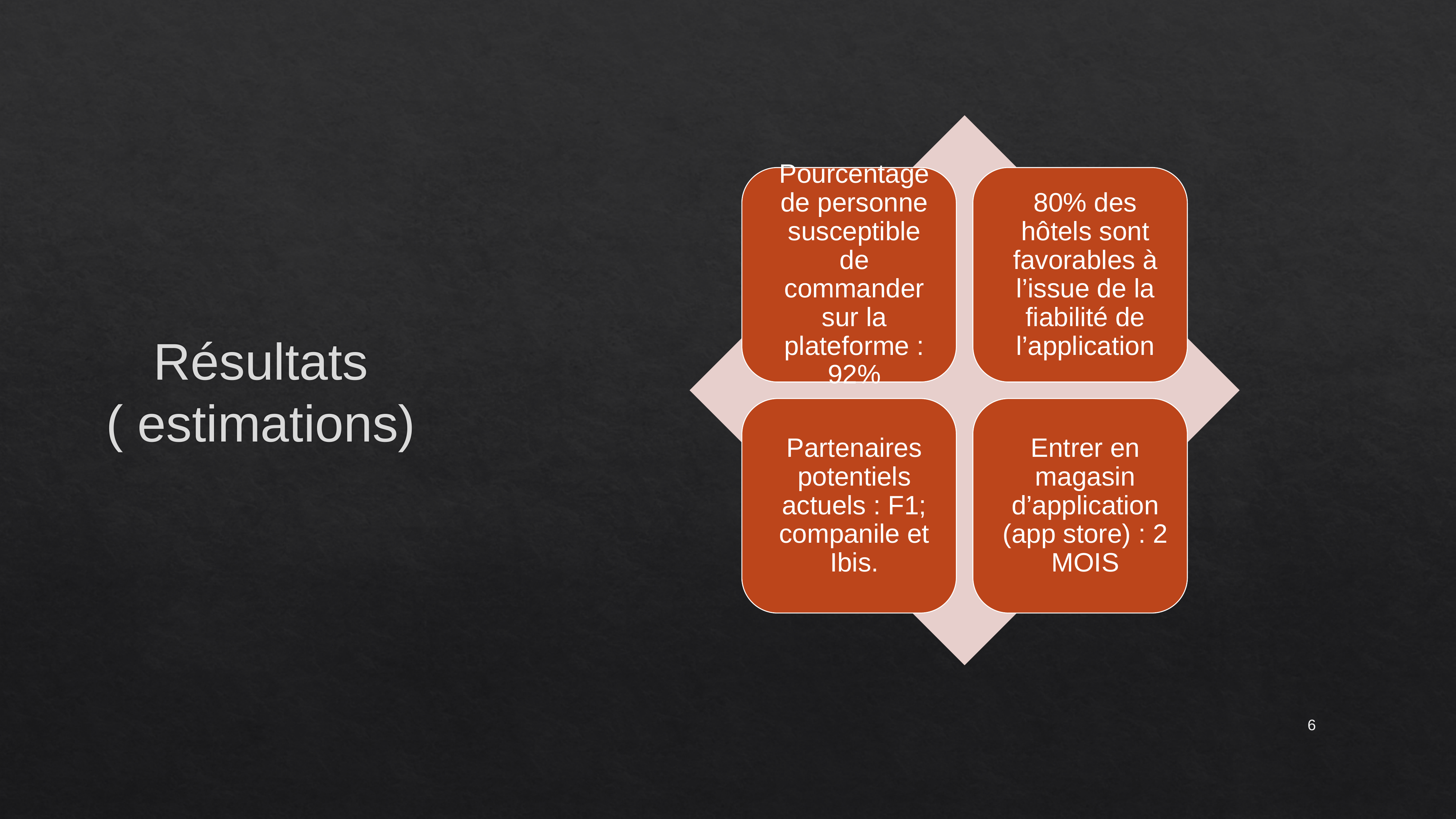

Pourcentage de personne susceptible de commander sur la plateforme : 92%
80% des hôtels sont favorables à l’issue de la fiabilité de l’application
Partenaires potentiels actuels : F1; companile et Ibis.
Entrer en magasin d’application (app store) : 2 MOIS
# Résultats ( estimations)

6